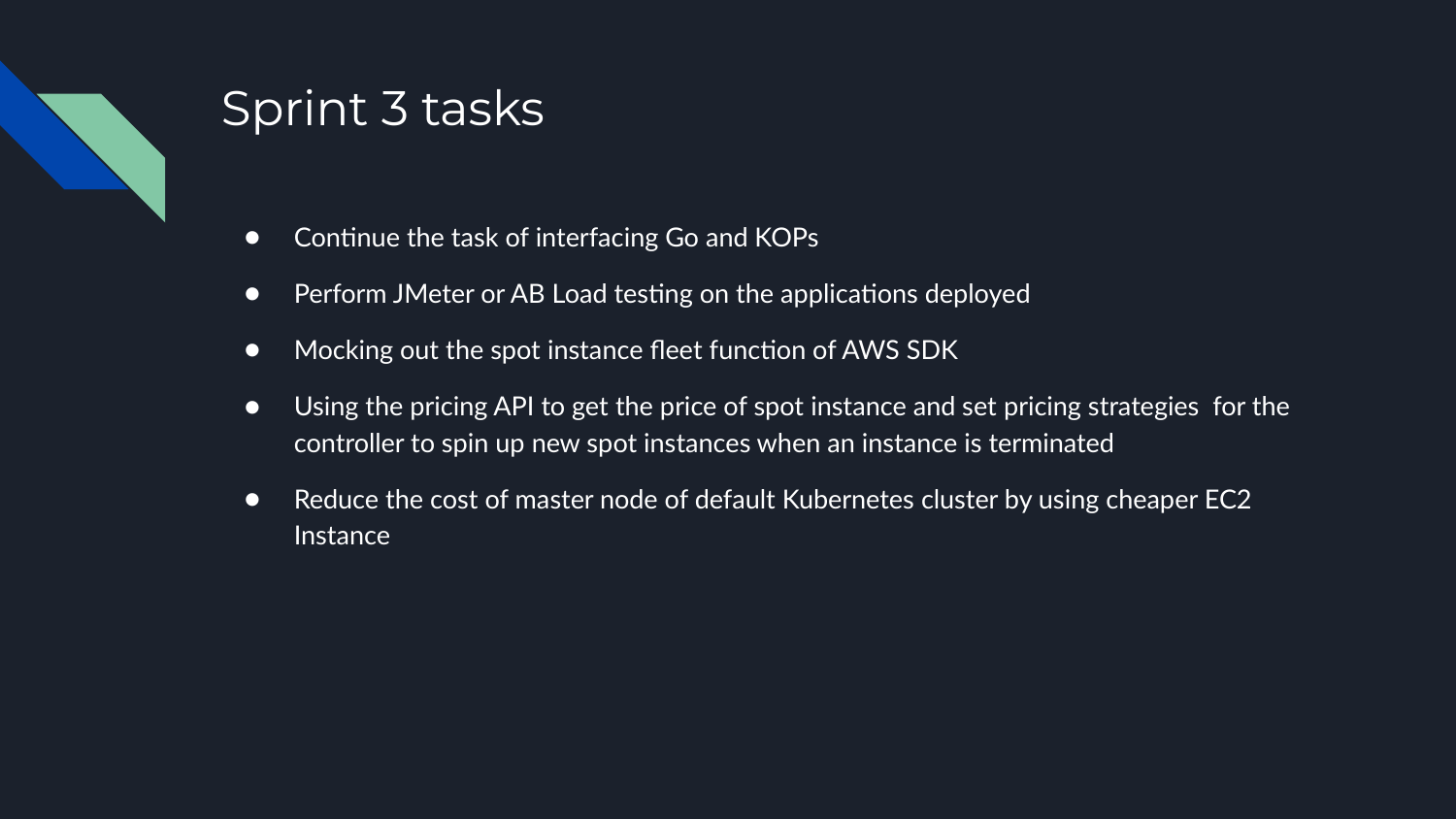

# Sprint 3 tasks
Continue the task of interfacing Go and KOPs
Perform JMeter or AB Load testing on the applications deployed
Mocking out the spot instance fleet function of AWS SDK
Using the pricing API to get the price of spot instance and set pricing strategies  for the controller to spin up new spot instances when an instance is terminated
Reduce the cost of master node of default Kubernetes cluster by using cheaper EC2 Instance